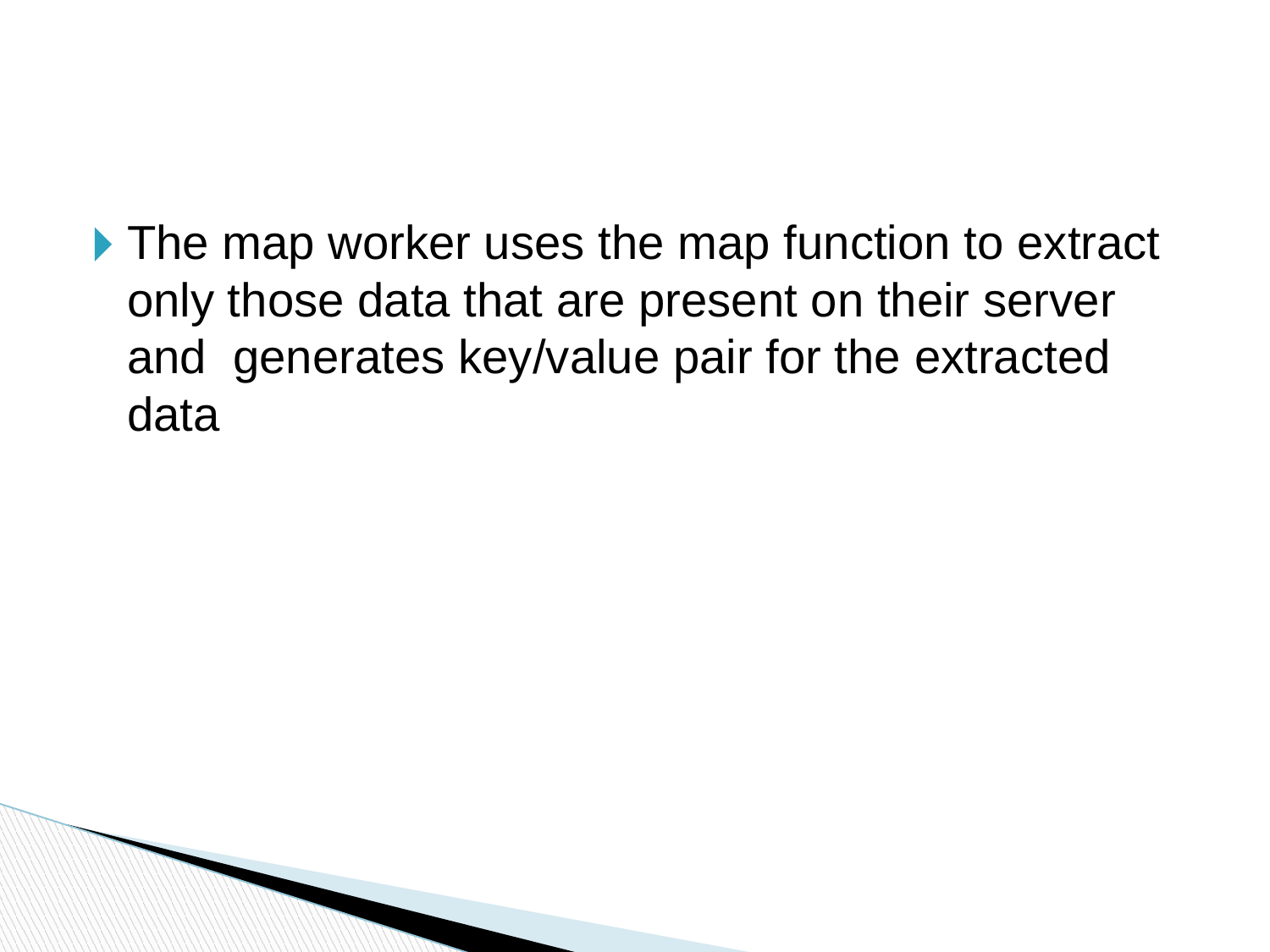

#
The map worker uses the map function to extract only those data that are present on their server and  generates key/value pair for the extracted data